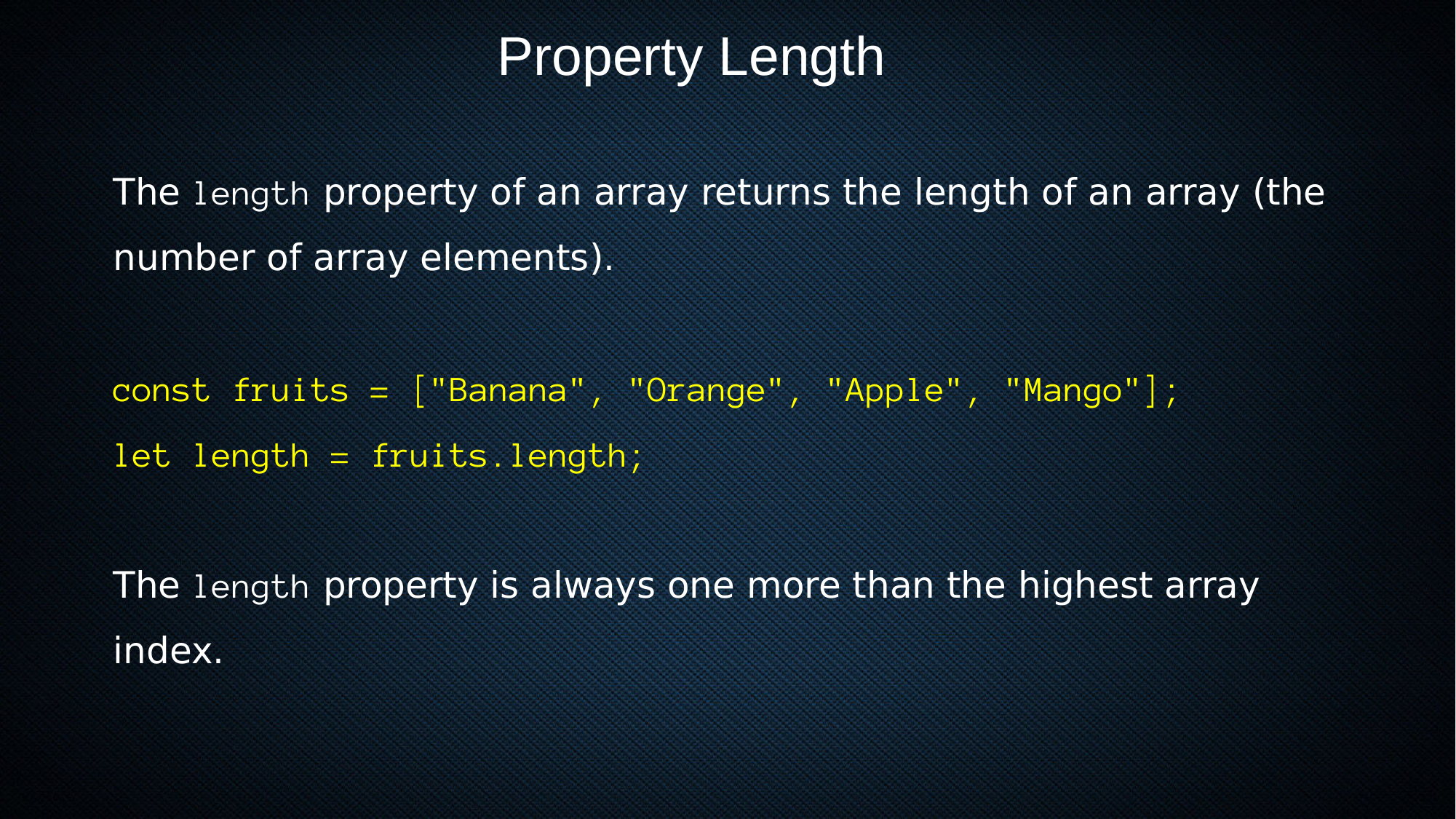

Property Length
The length property of an array returns the length of an array (the number of array elements).

const fruits = ["Banana", "Orange", "Apple", "Mango"];
let length = fruits.length;

The length property is always one more than the highest array index.